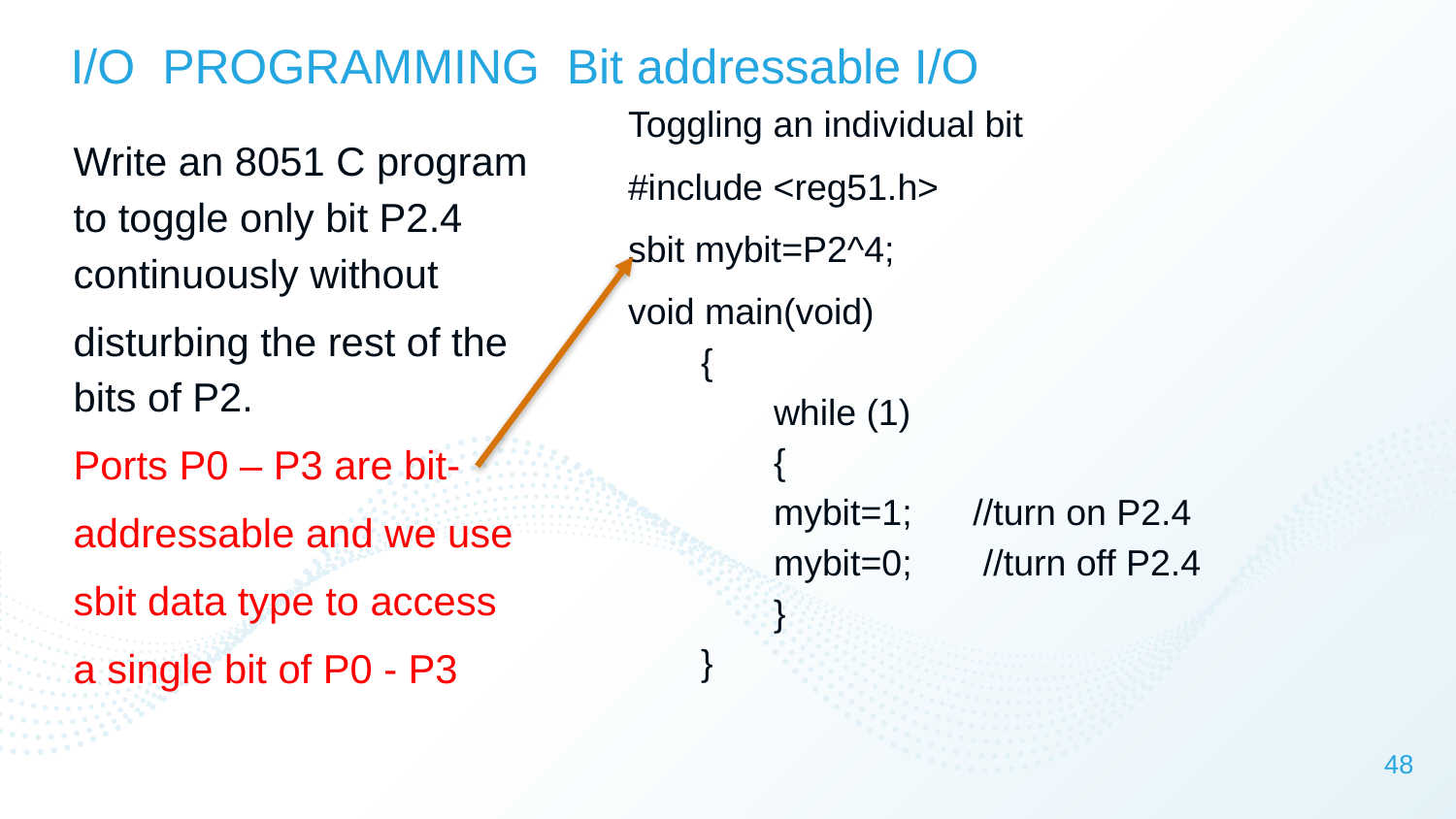

# I/O  PROGRAMMING  Bit addressable I/O
Toggling an individual bit
#include <reg51.h>
sbit mybit=P2^4;
void main(void)
{
while (1)
{
mybit=1;      //turn on P2.4
mybit=0;       //turn off P2.4
}
}
Write an 8051 C program to toggle only bit P2.4 continuously without
disturbing the rest of the bits of P2.
Ports P0 – P3 are bit-
addressable and we use
sbit data type to access
a single bit of P0 - P3

48